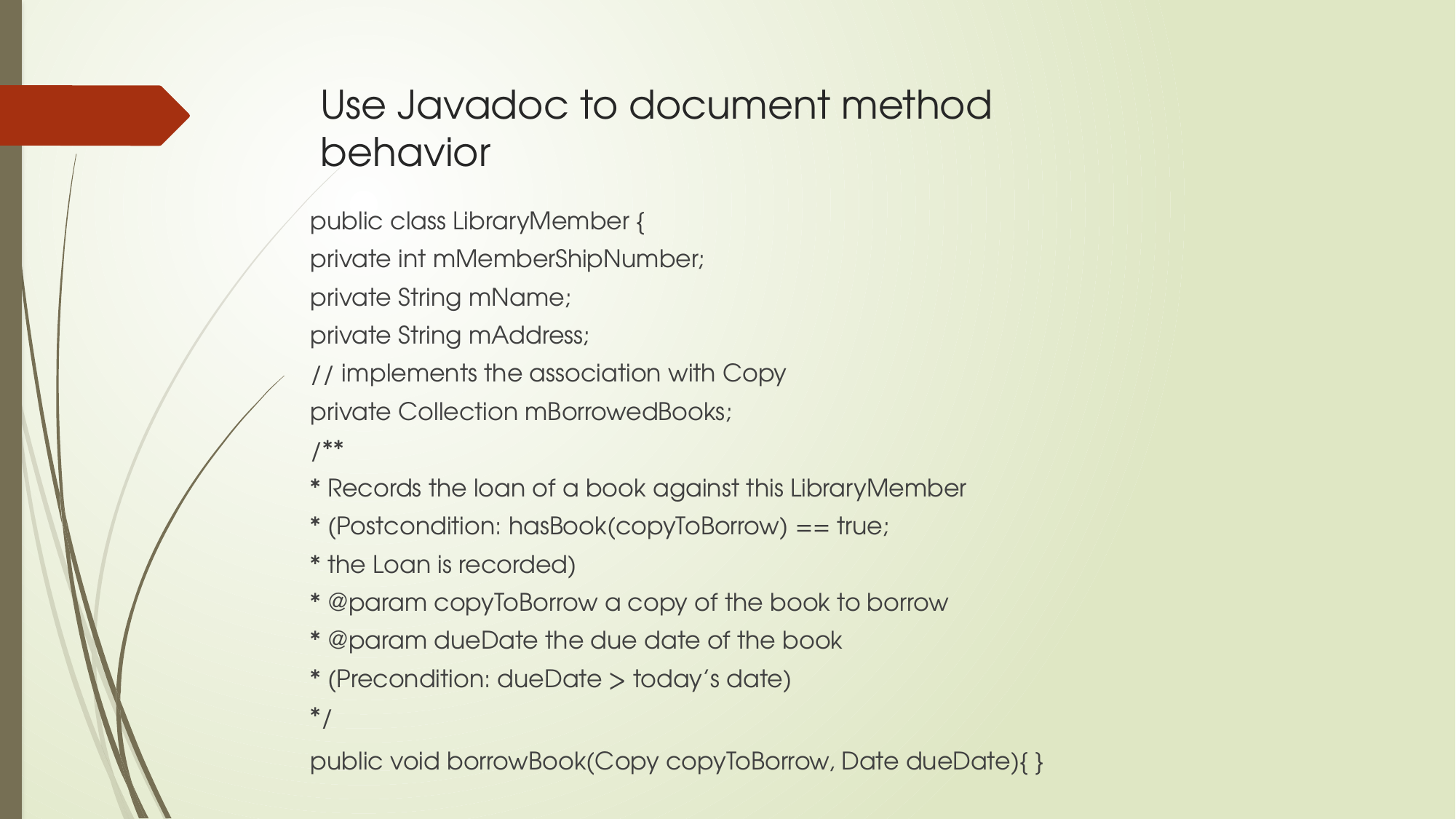

# Use Javadoc to document method behavior
public class LibraryMember {
private int mMemberShipNumber;
private String mName;
private String mAddress;
// implements the association with Copy
private Collection mBorrowedBooks;
/**
* Records the loan of a book against this LibraryMember
* (Postcondition: hasBook(copyToBorrow) == true;
* the Loan is recorded)
* @param copyToBorrow a copy of the book to borrow
* @param dueDate the due date of the book
* (Precondition: dueDate > today’s date)
*/
public void borrowBook(Copy copyToBorrow, Date dueDate){ }